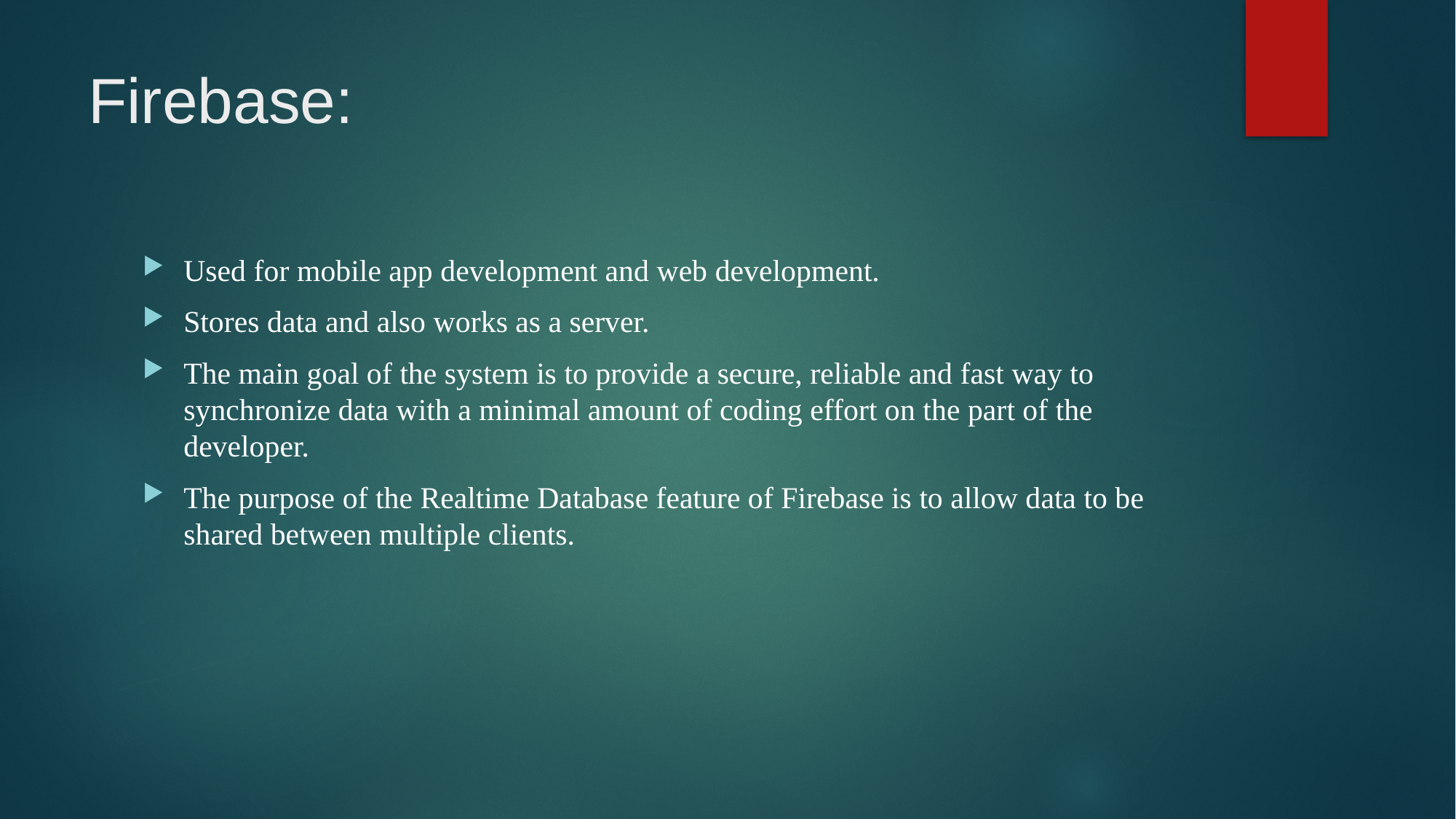

# Firebase:
Used for mobile app development and web development.
Stores data and also works as a server.
The main goal of the system is to provide a secure, reliable and fast way to synchronize data with a minimal amount of coding effort on the part of the developer.
The purpose of the Realtime Database feature of Firebase is to allow data to be shared between multiple clients.